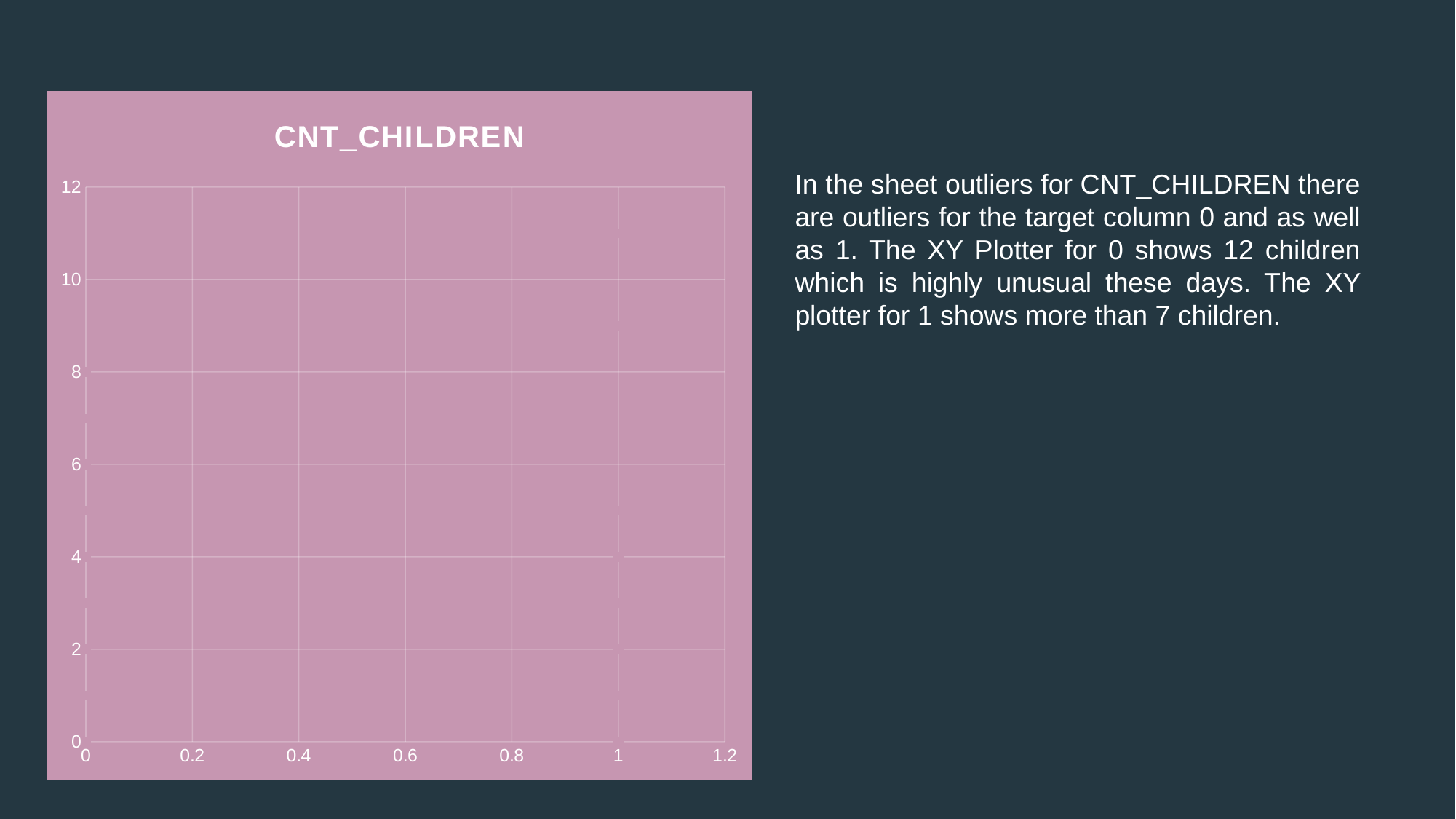

### Chart:

| Category | CNT_CHILDREN |
|---|---|
In the sheet outliers for CNT_CHILDREN there are outliers for the target column 0 and as well as 1. The XY Plotter for 0 shows 12 children which is highly unusual these days. The XY plotter for 1 shows more than 7 children.